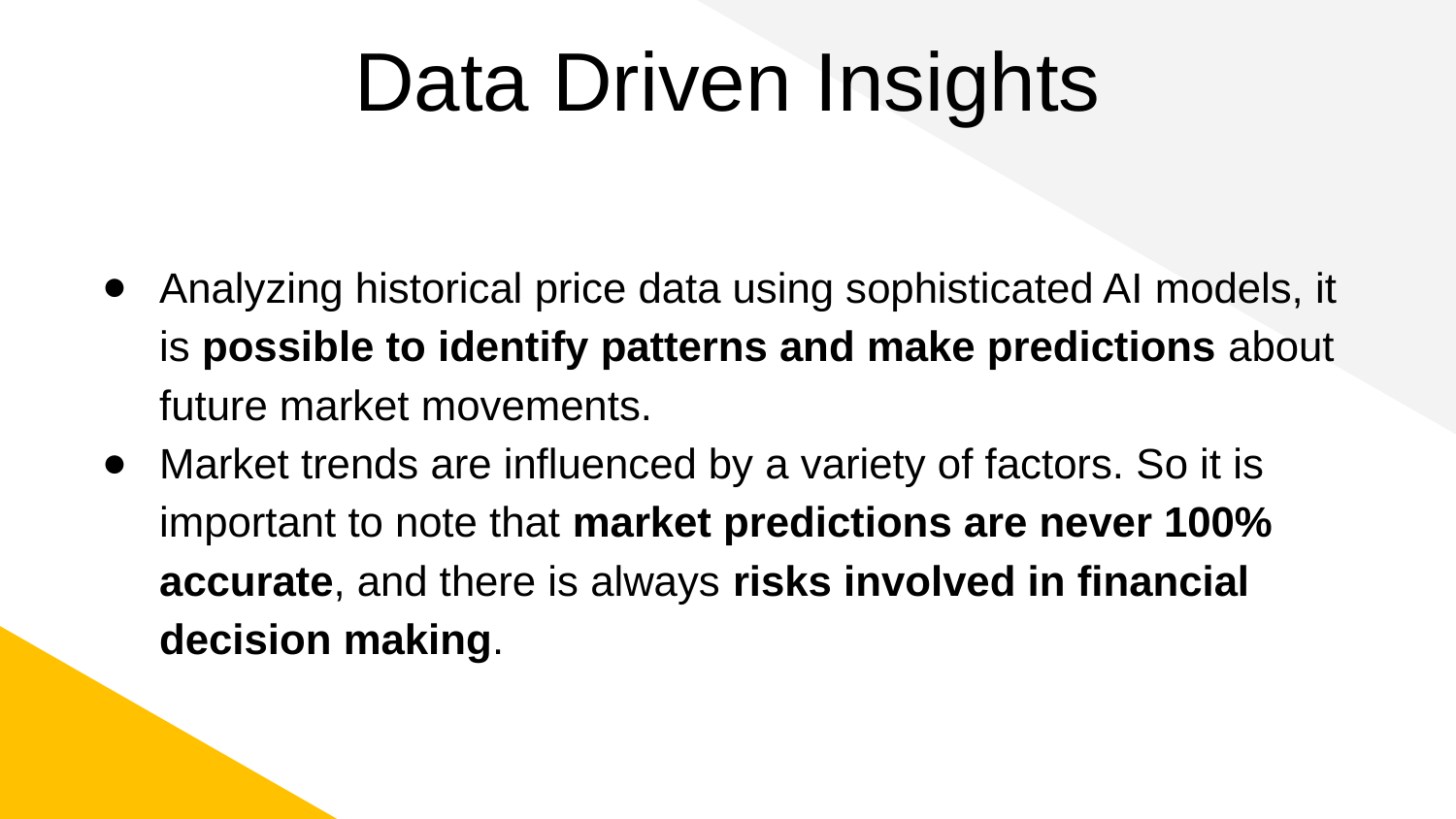

# Data Driven Insights
Analyzing historical price data using sophisticated AI models, it is possible to identify patterns and make predictions about future market movements.
Market trends are influenced by a variety of factors. So it is important to note that market predictions are never 100% accurate, and there is always risks involved in financial decision making.